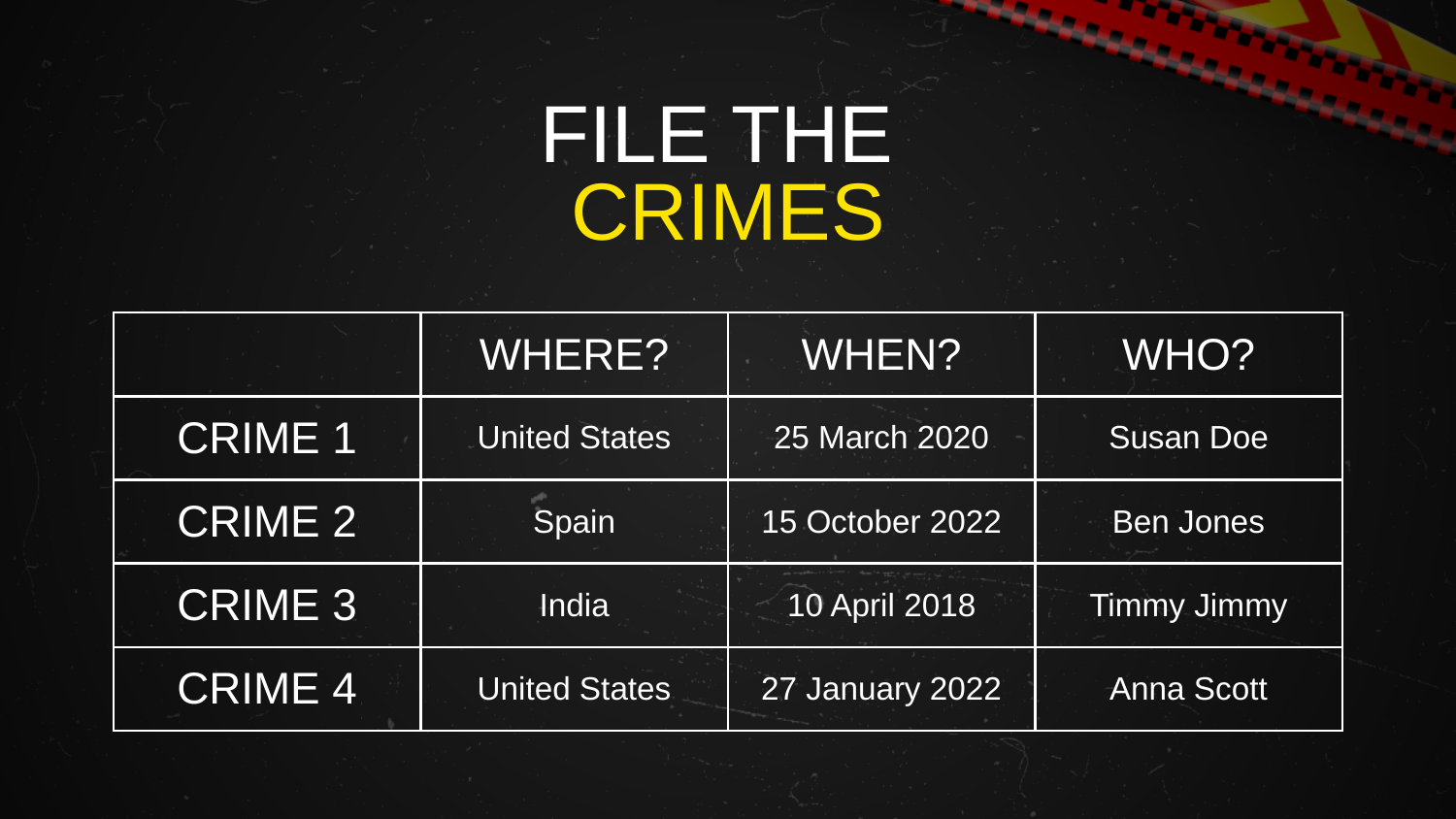

# FILE THE CRIMES
|  | WHERE? | WHEN? | WHO? |
| --- | --- | --- | --- |
| CRIME 1 | United States | 25 March 2020 | Susan Doe |
| CRIME 2 | Spain | 15 October 2022 | Ben Jones |
| CRIME 3 | India | 10 April 2018 | Timmy Jimmy |
| CRIME 4 | United States | 27 January 2022 | Anna Scott |